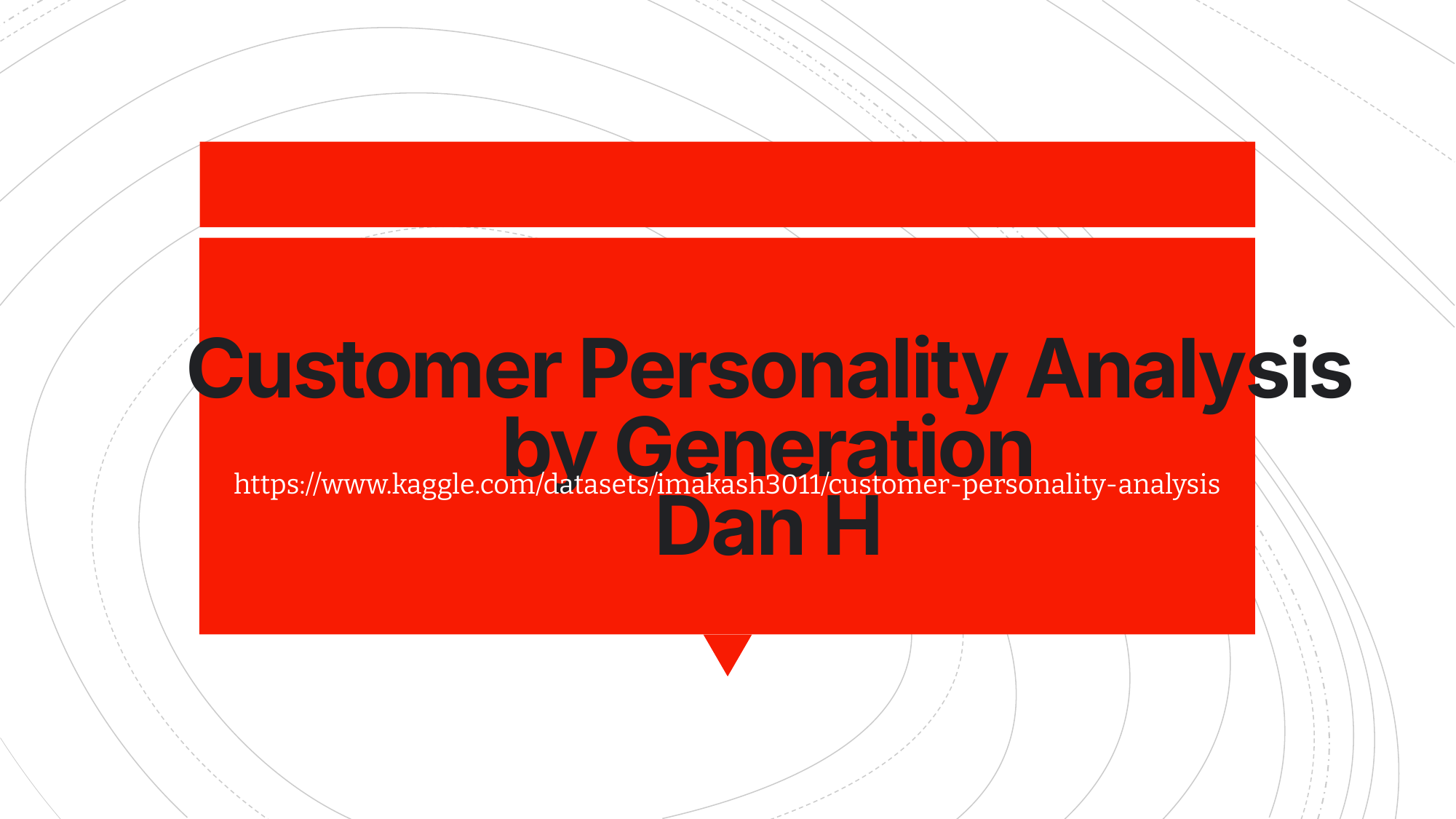

# Customer Personality Analysis by Generation Dan H
https://www.kaggle.com/datasets/imakash3011/customer-personality-analysis